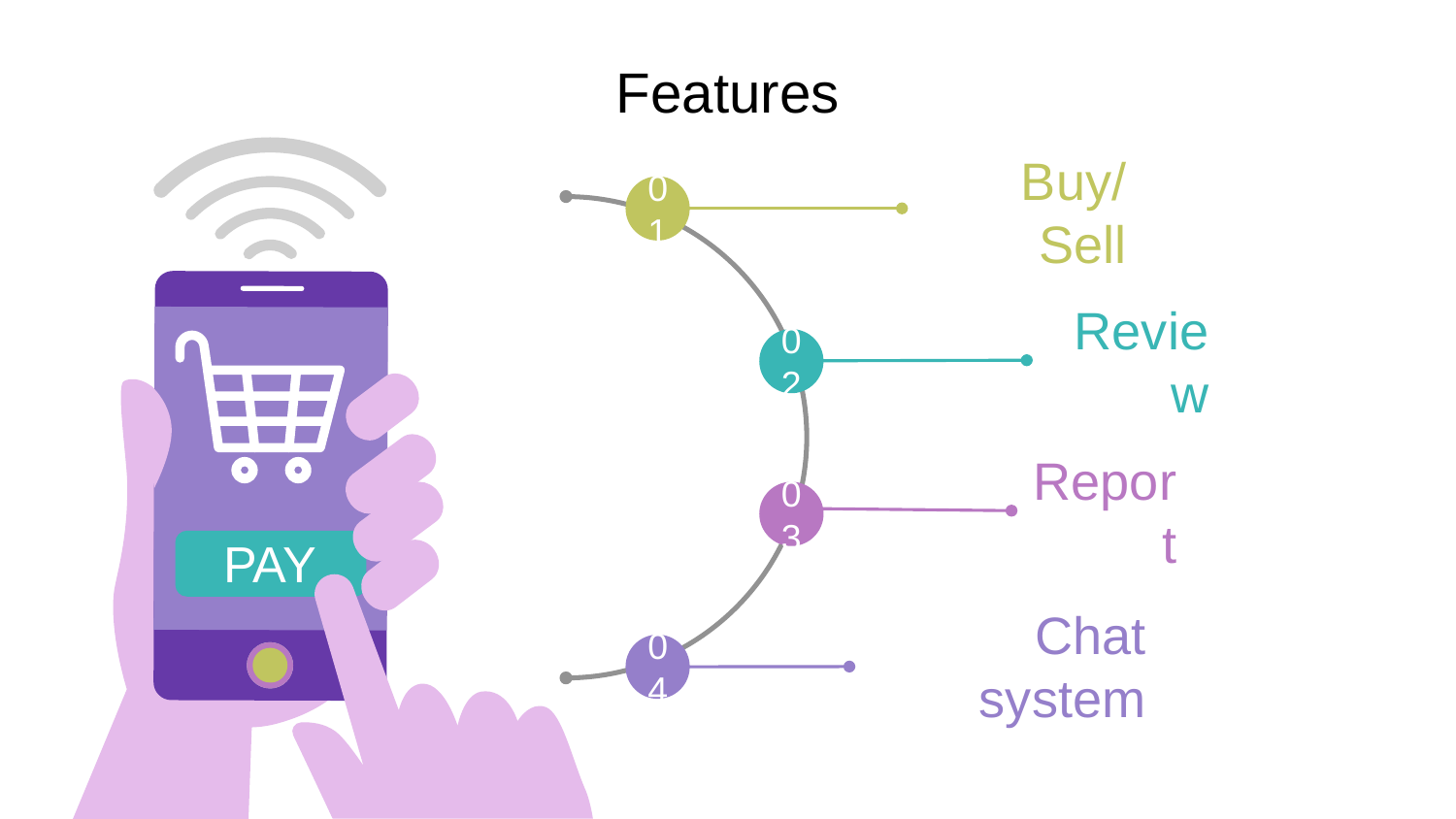

# Features

01

02
03
04
Buy/Sell

Review

Report

PAY

Chat system